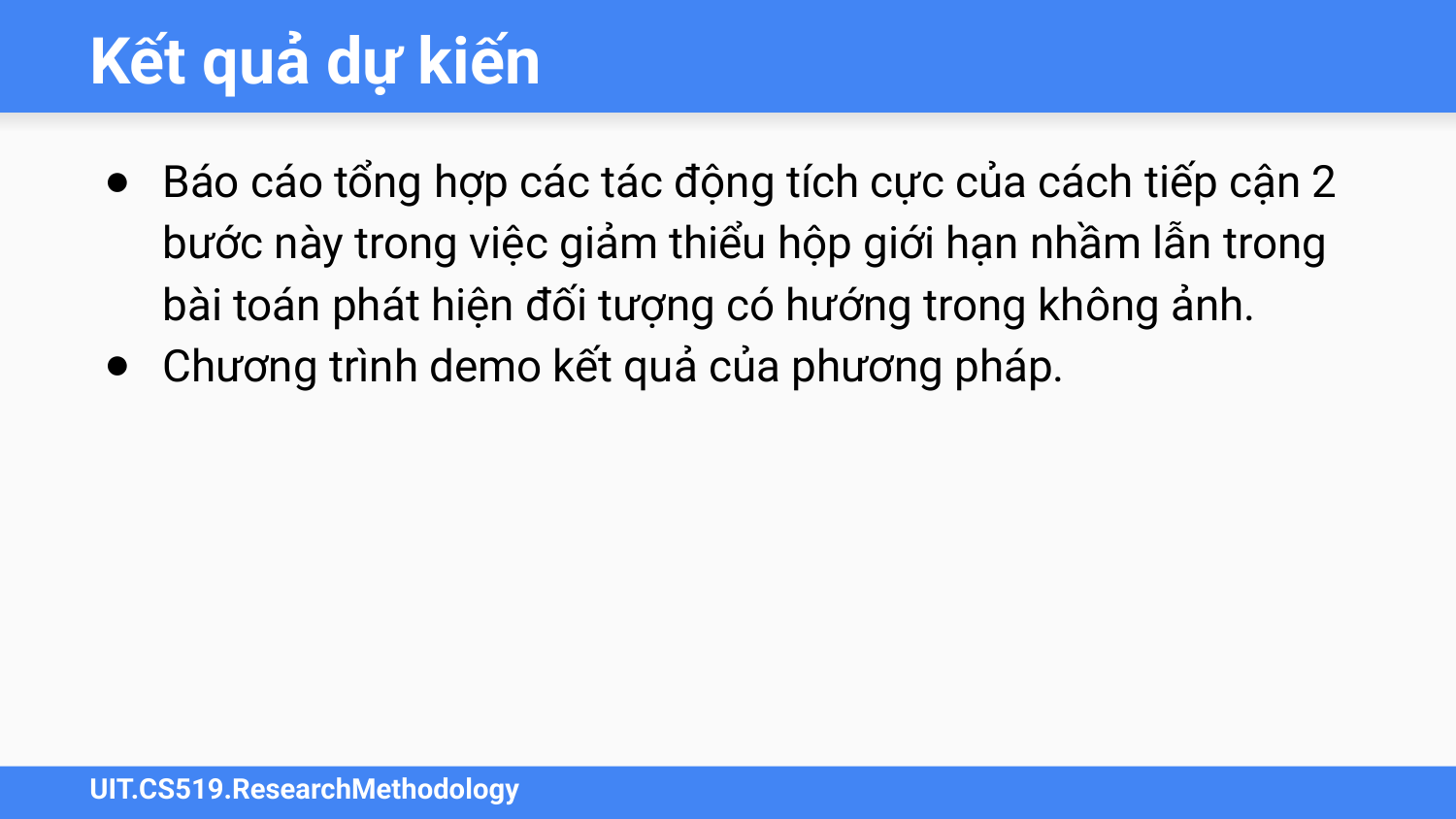

# Kết quả dự kiến
Báo cáo tổng hợp các tác động tích cực của cách tiếp cận 2 bước này trong việc giảm thiểu hộp giới hạn nhầm lẫn trong bài toán phát hiện đối tượng có hướng trong không ảnh.
Chương trình demo kết quả của phương pháp.